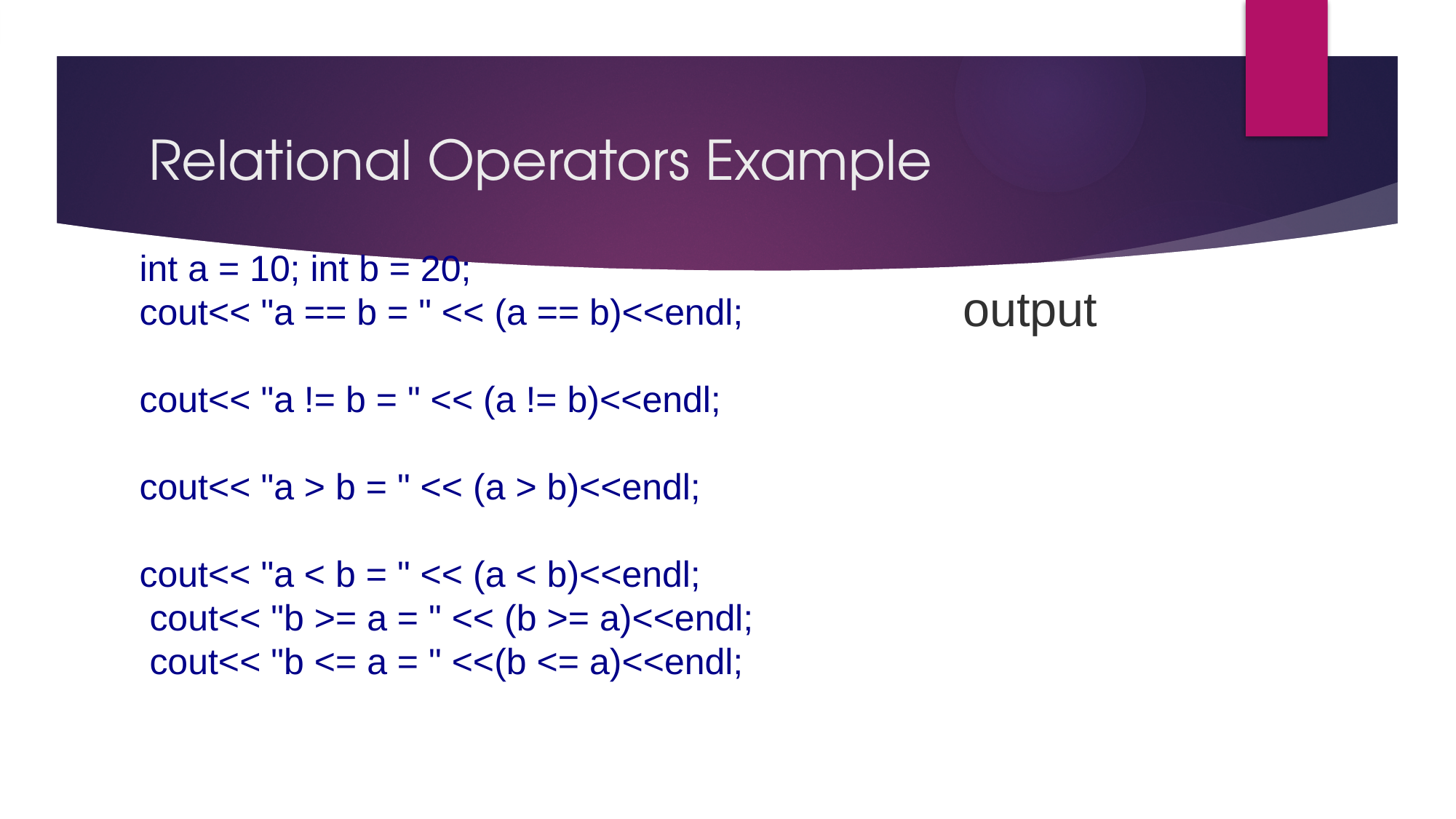

# Relational Operators Example
int a = 10; int b = 20;
cout<< "a == b = " << (a == b)<<endl;

cout<< "a != b = " << (a != b)<<endl;

cout<< "a > b = " << (a > b)<<endl;

cout<< "a < b = " << (a < b)<<endl;
 cout<< "b >= a = " << (b >= a)<<endl;
 cout<< "b <= a = " <<(b <= a)<<endl;

output